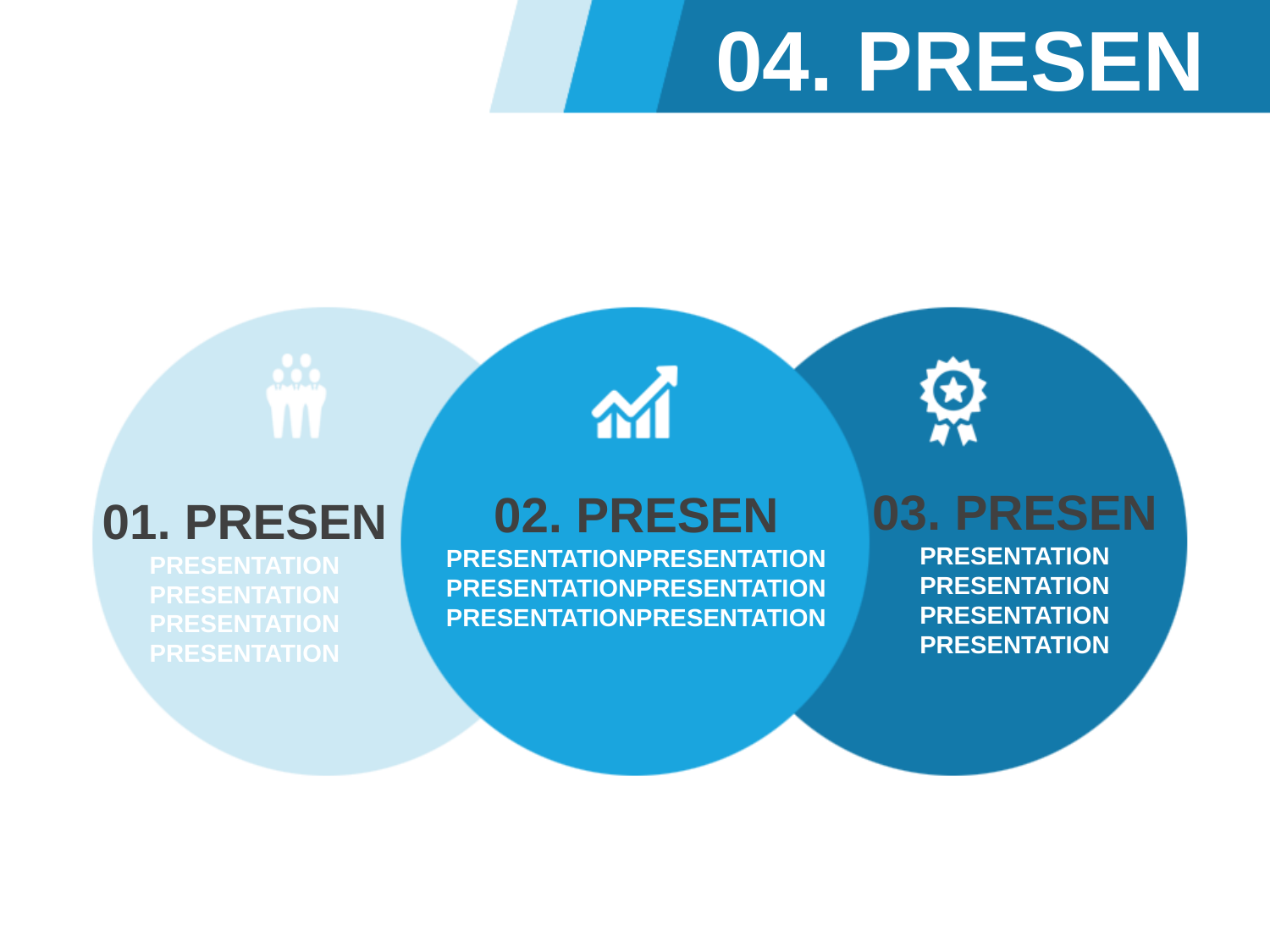

04. PRESEN
03. PRESEN
PRESENTATION
PRESENTATION
PRESENTATION
PRESENTATION
02. PRESEN
PRESENTATIONPRESENTATION
PRESENTATIONPRESENTATION
PRESENTATIONPRESENTATION
01. PRESEN
PRESENTATION
PRESENTATION
PRESENTATION
PRESENTATION